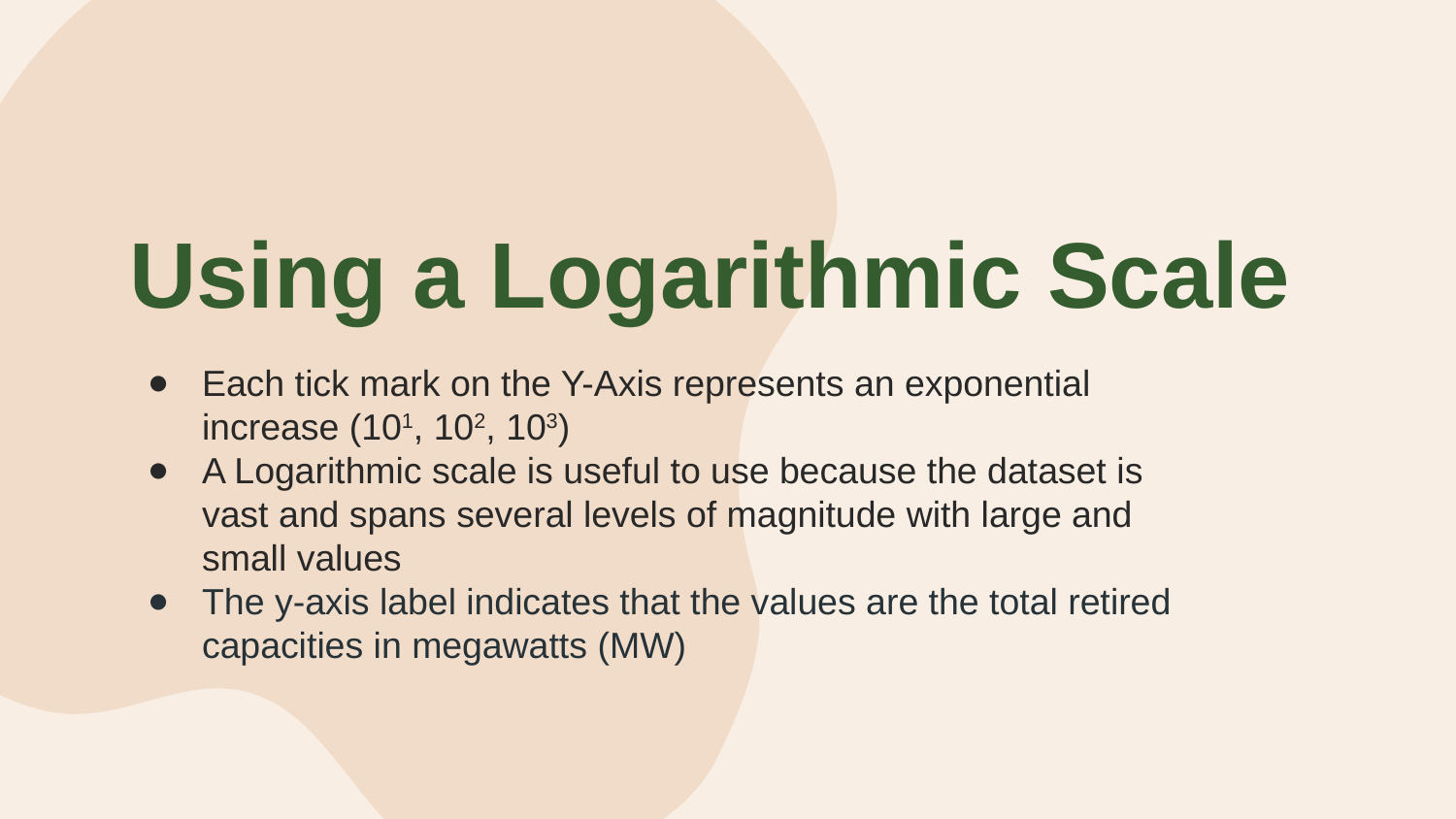

# Using a Logarithmic Scale
Each tick mark on the Y-Axis represents an exponential increase (101, 102, 103)
A Logarithmic scale is useful to use because the dataset is vast and spans several levels of magnitude with large and small values
The y-axis label indicates that the values are the total retired capacities in megawatts (MW)